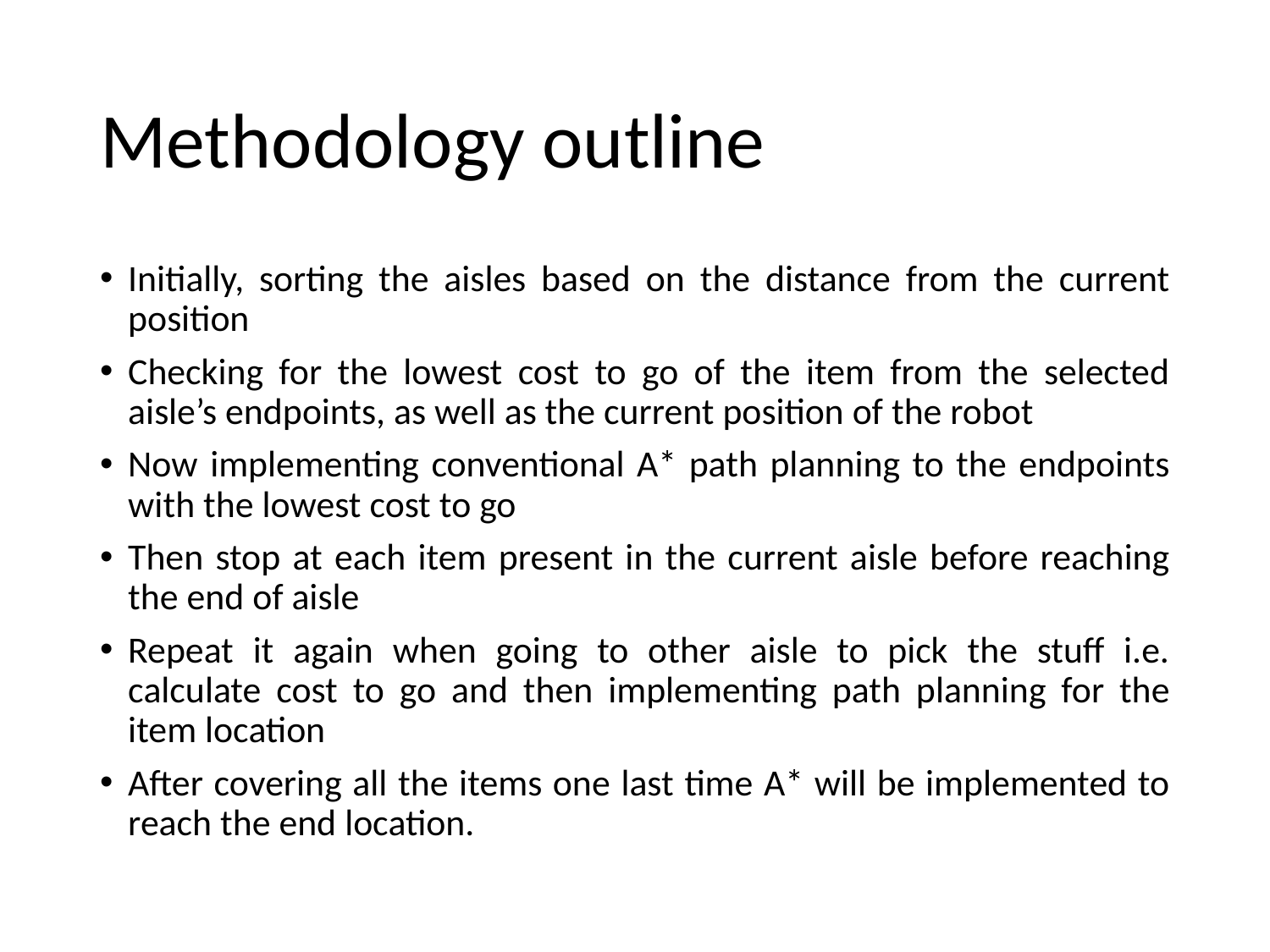

# Methodology outline
Initially, sorting the aisles based on the distance from the current position
Checking for the lowest cost to go of the item from the selected aisle’s endpoints, as well as the current position of the robot
Now implementing conventional A* path planning to the endpoints with the lowest cost to go
Then stop at each item present in the current aisle before reaching the end of aisle
Repeat it again when going to other aisle to pick the stuff i.e. calculate cost to go and then implementing path planning for the item location
After covering all the items one last time A* will be implemented to reach the end location.